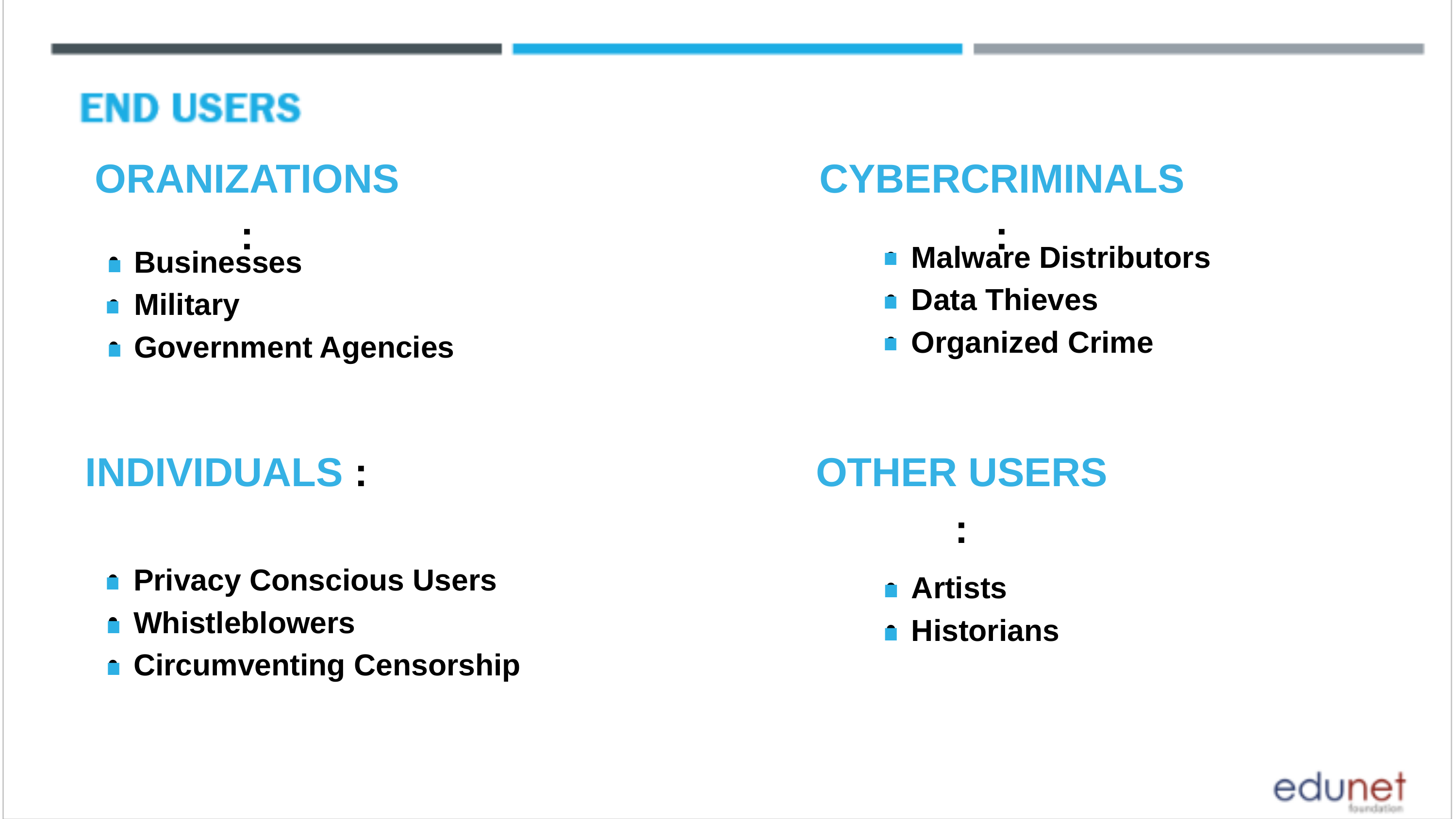

ORANIZATIONS :
CYBERCRIMINALS :
.
.
.

.
Malware Distributors
Data Thieves
Organized Crime
Businesses
Military
Government Agencies

.
.
INDIVIDUALS :
OTHER USERS :
.
.
.
.
Privacy Conscious Users
Whistleblowers
Circumventing Censorship
Artists
Historians
.